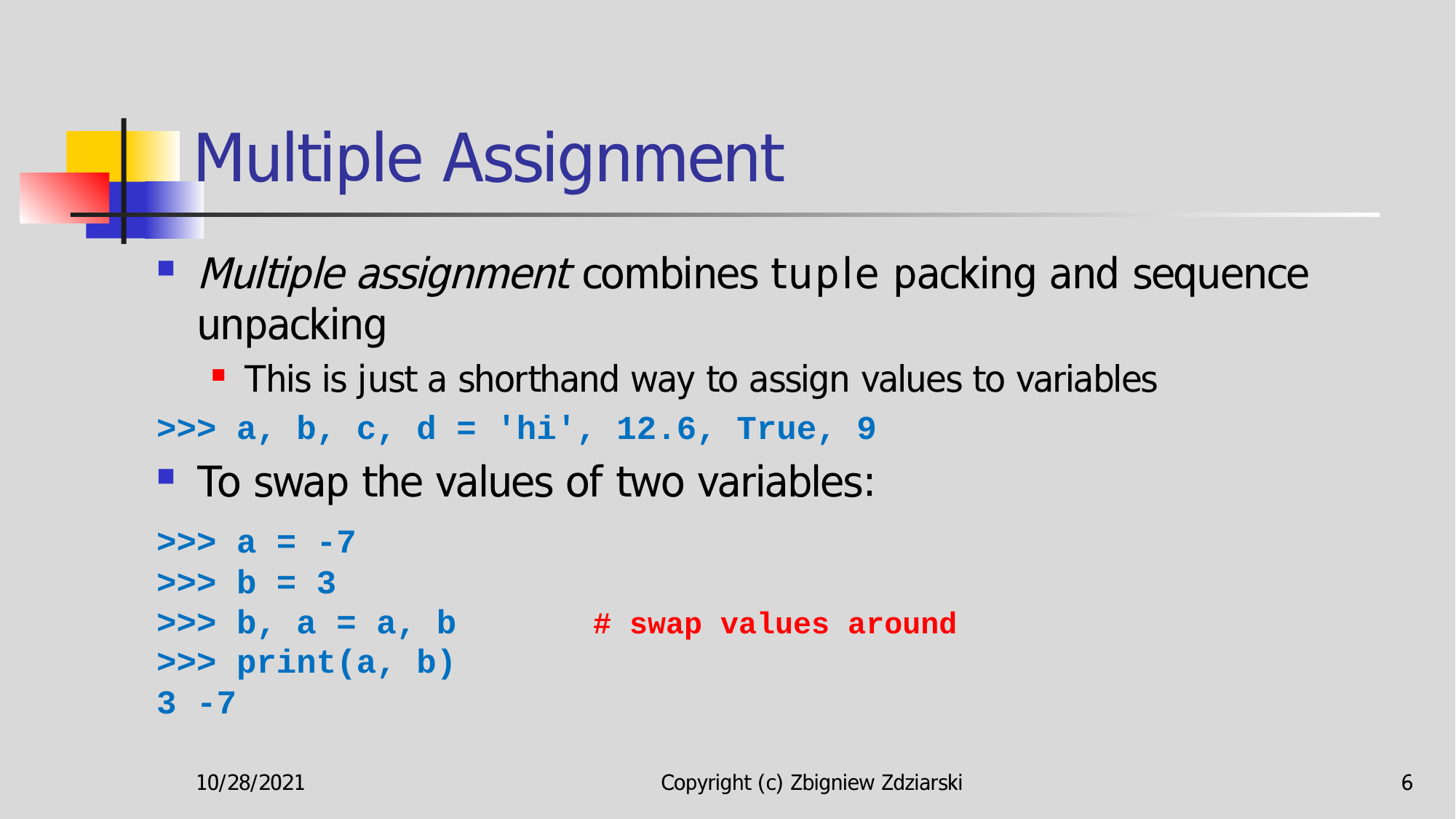

# Multiple Assignment
Multiple assignment combines tuple packing and sequence unpacking
This is just a shorthand way to assign values to variables
>>> a, b, c, d = 'hi', 12.6, True, 9
To swap the values of two variables:

>>> a = -7
>>> b = 3
>>> b, a = a, b		# swap values around
>>> print(a, b)
3 -7

10/28/2021
Copyright (c) Zbigniew Zdziarski
6